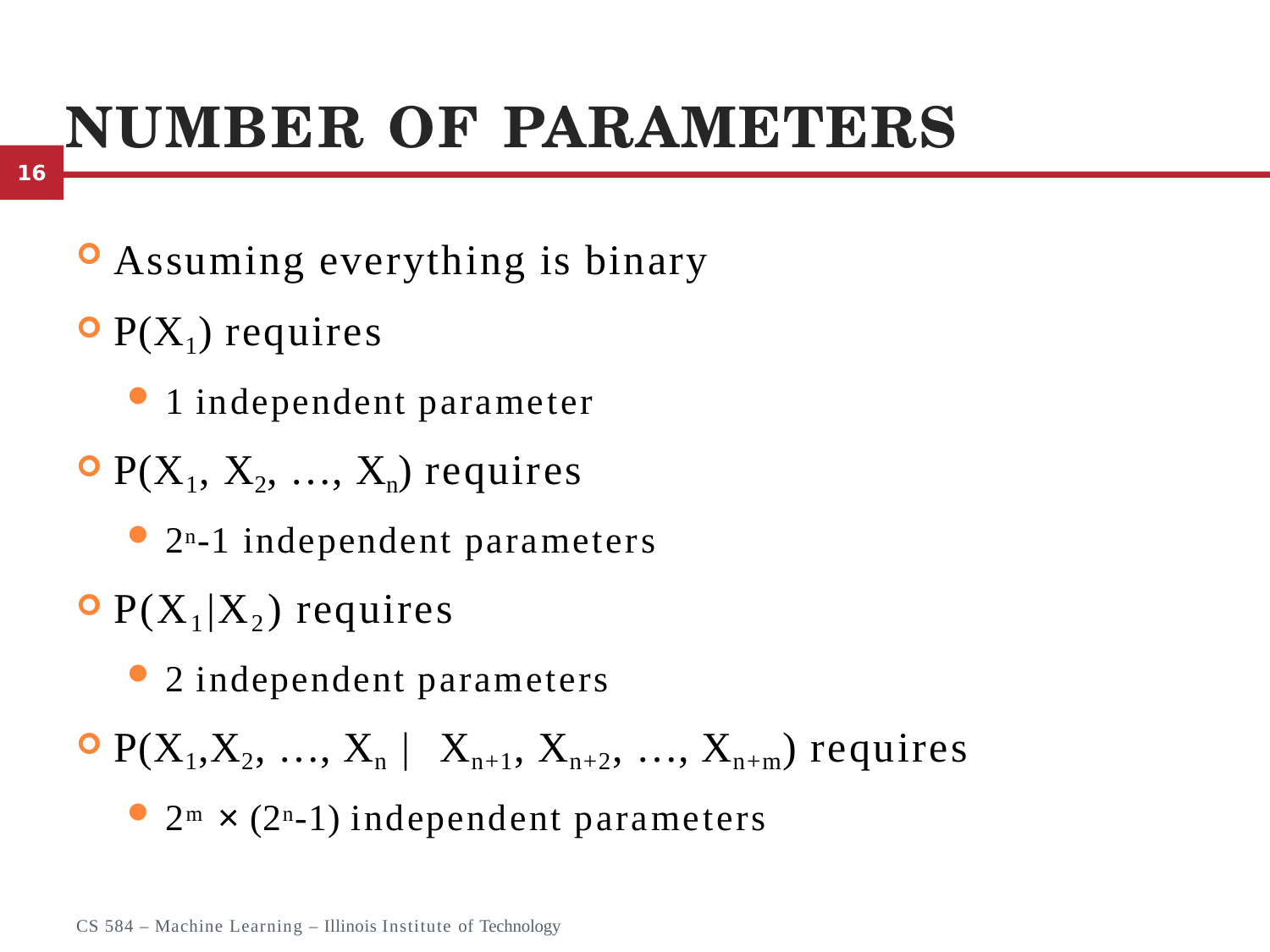

# Number of Parameters
Assuming everything is binary
P(X1) requires
1 independent parameter
P(X1, X2, …, Xn) requires
2n-1 independent parameters
P(X1|X2) requires
2 independent parameters
P(X1,X2, …, Xn | Xn+1, Xn+2, …, Xn+m) requires
2m × (2n-1) independent parameters
26
CS 584 – Machine Learning – Illinois Institute of Technology